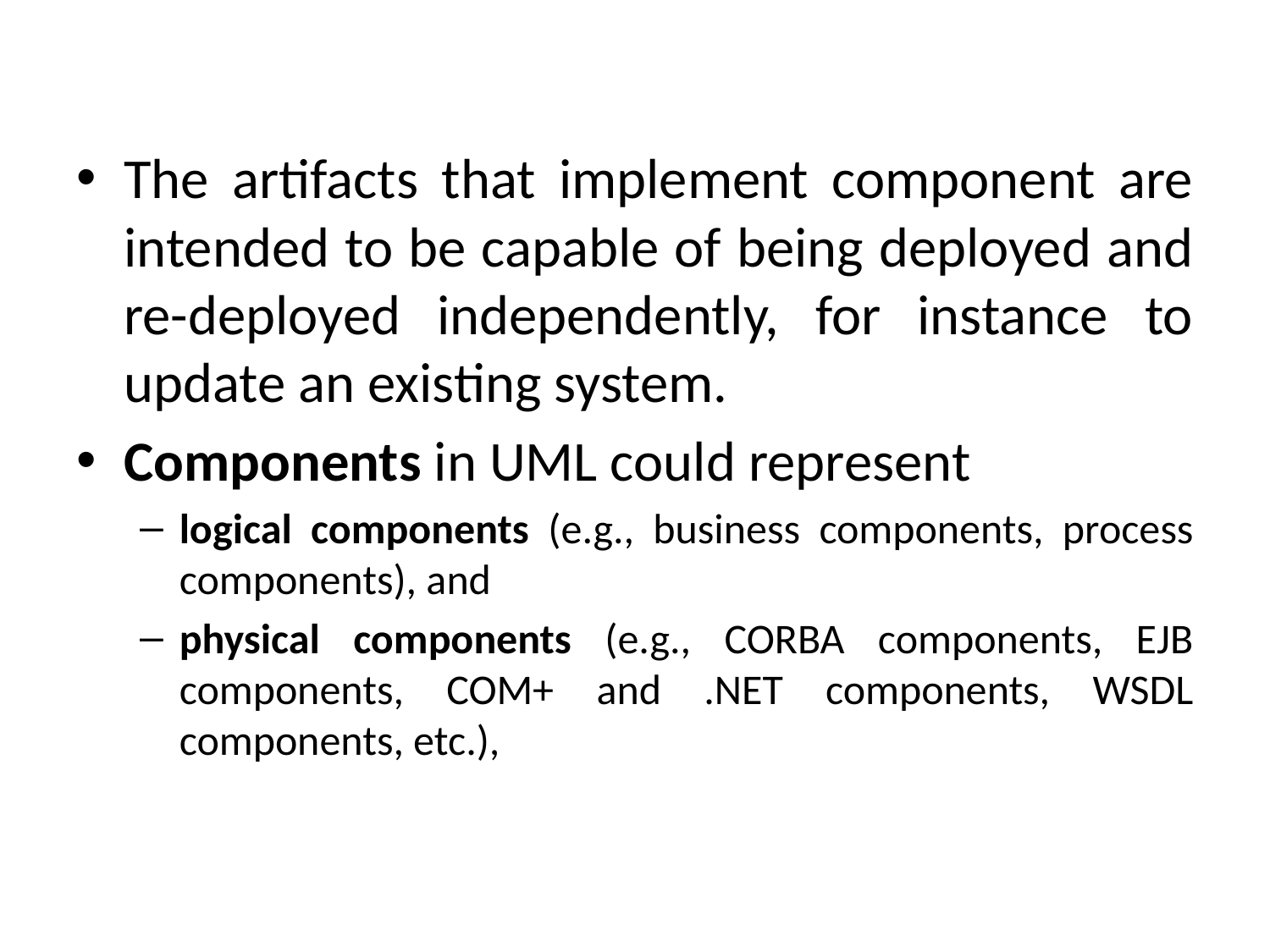

#
The artifacts that implement component are intended to be capable of being deployed and re-deployed independently, for instance to update an existing system.
Components in UML could represent
logical components (e.g., business components, process components), and
physical components (e.g., CORBA components, EJB components, COM+ and .NET components, WSDL components, etc.),